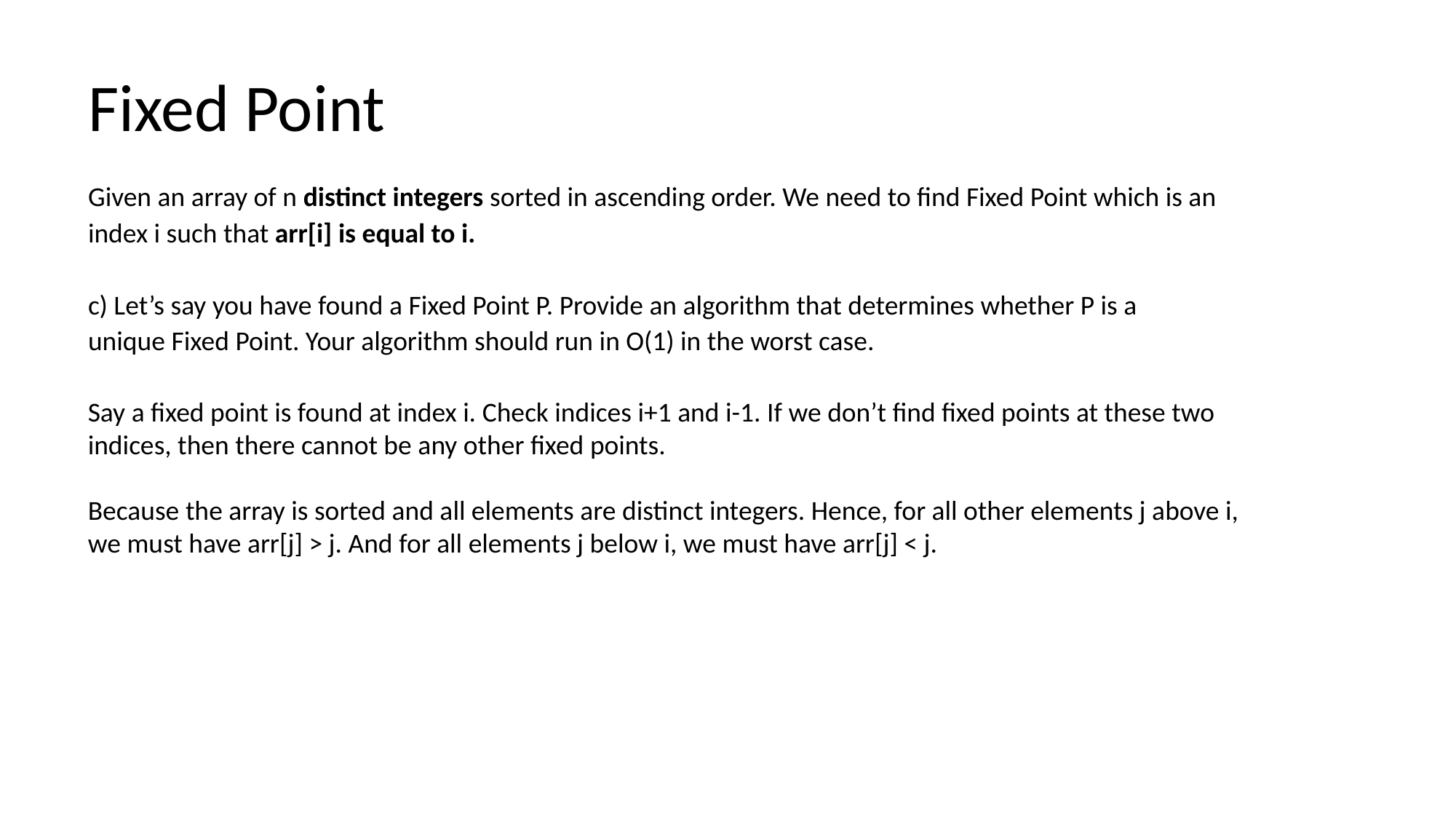

# Fixed Point
Given an array of n distinct integers sorted in ascending order. We need to find Fixed Point which is an index i such that arr[i] is equal to i.

c) Let’s say you have found a Fixed Point P. Provide an algorithm that determines whether P is a unique Fixed Point. Your algorithm should run in O(1) in the worst case.
Say a fixed point is found at index i. Check indices i+1 and i-1. If we don’t find fixed points at these two indices, then there cannot be any other fixed points.

Because the array is sorted and all elements are distinct integers. Hence, for all other elements j above i, we must have arr[j] > j. And for all elements j below i, we must have arr[j] < j.